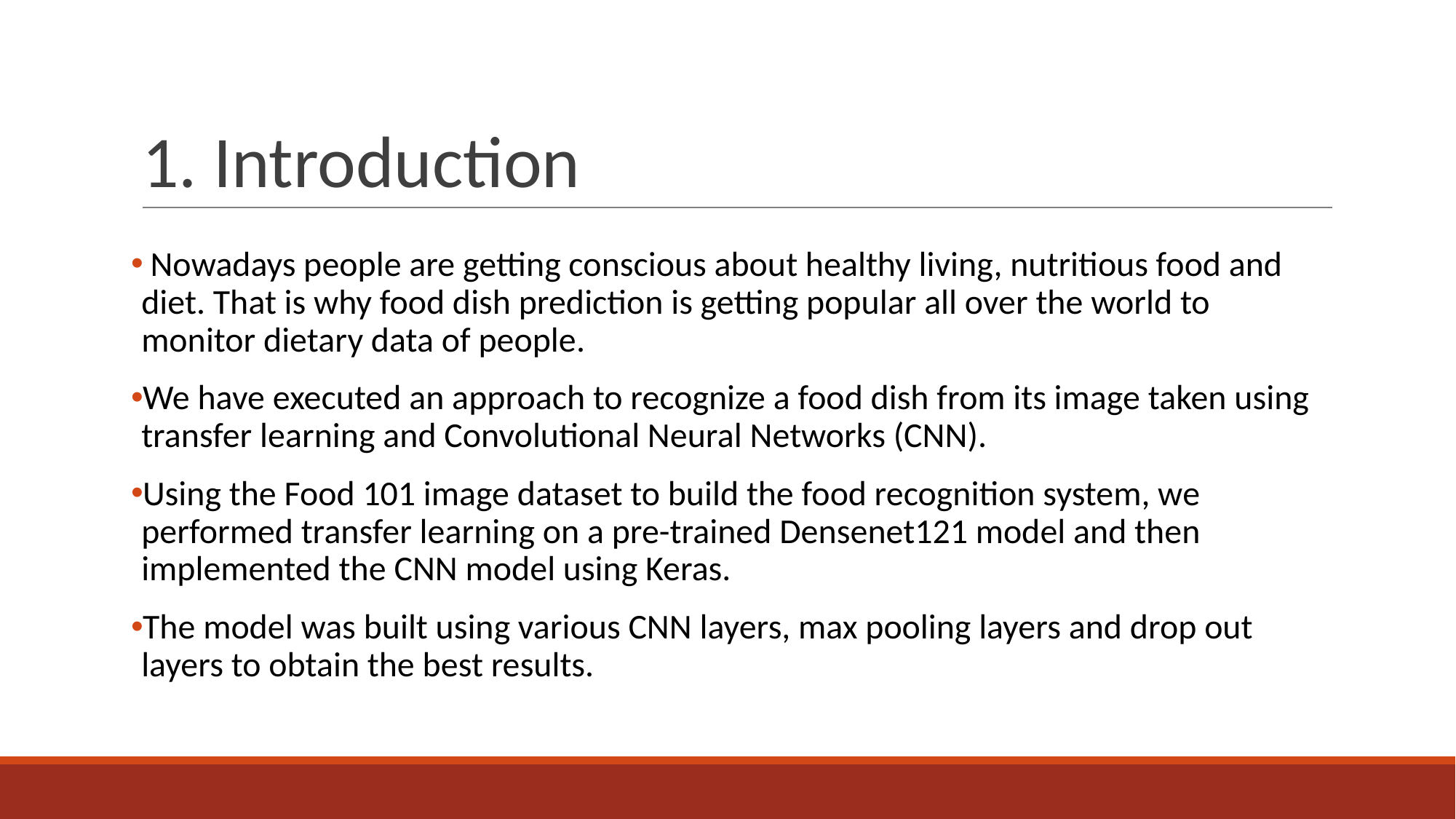

# 1. Introduction
 Nowadays people are getting conscious about healthy living, nutritious food and diet. That is why food dish prediction is getting popular all over the world to monitor dietary data of people.
We have executed an approach to recognize a food dish from its image taken using transfer learning and Convolutional Neural Networks (CNN).
Using the Food 101 image dataset to build the food recognition system, we performed transfer learning on a pre-trained Densenet121 model and then implemented the CNN model using Keras.
The model was built using various CNN layers, max pooling layers and drop out layers to obtain the best results.